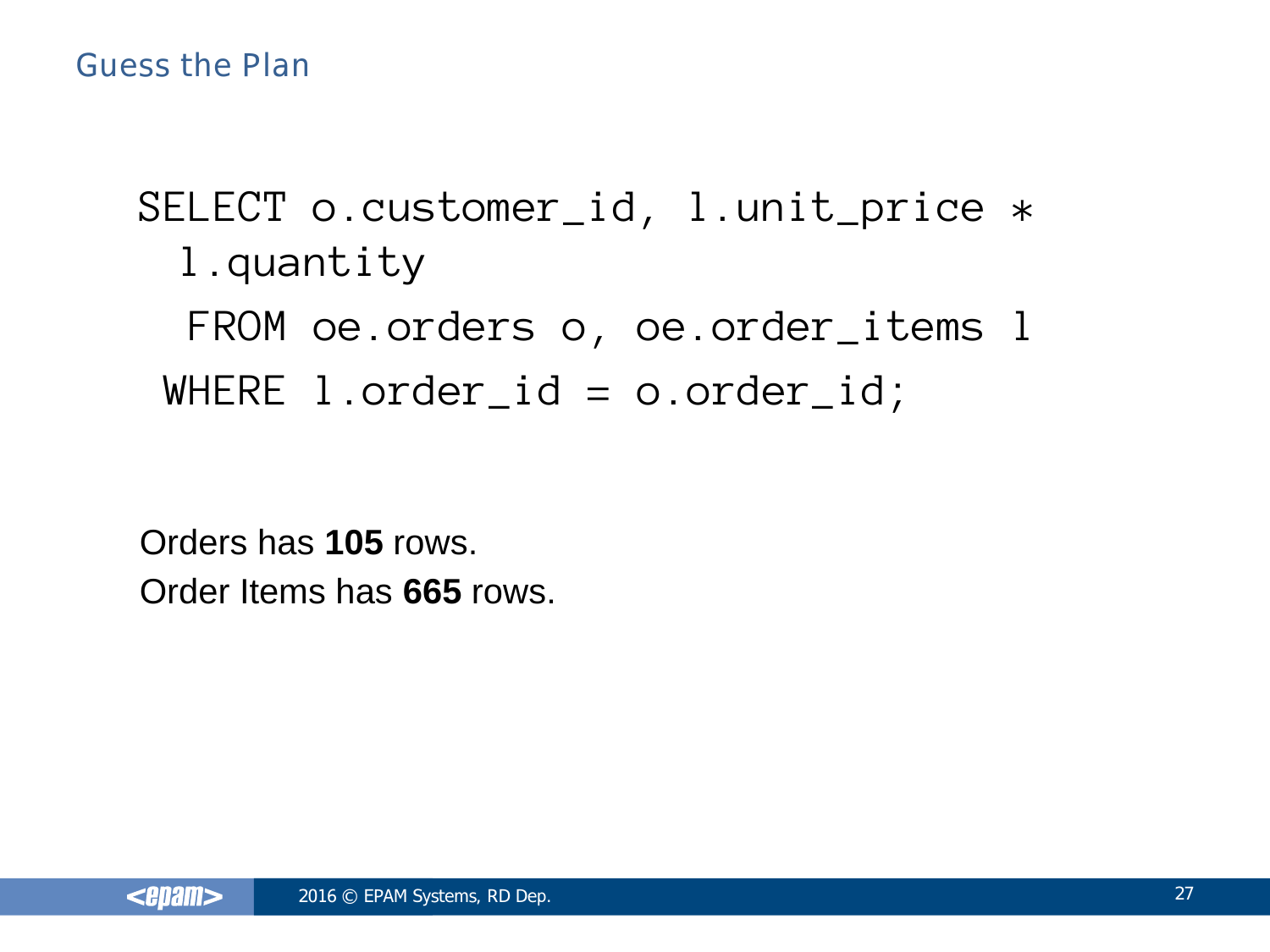

# Guess the Plan
SELECT o.customer_id, l.unit_price * l.quantity
  FROM oe.orders o, oe.order_items l
 WHERE l.order_id = o.order_id;

Orders has 105 rows.
Order Items has 665 rows.
27
2016 © EPAM Systems, RD Dep.